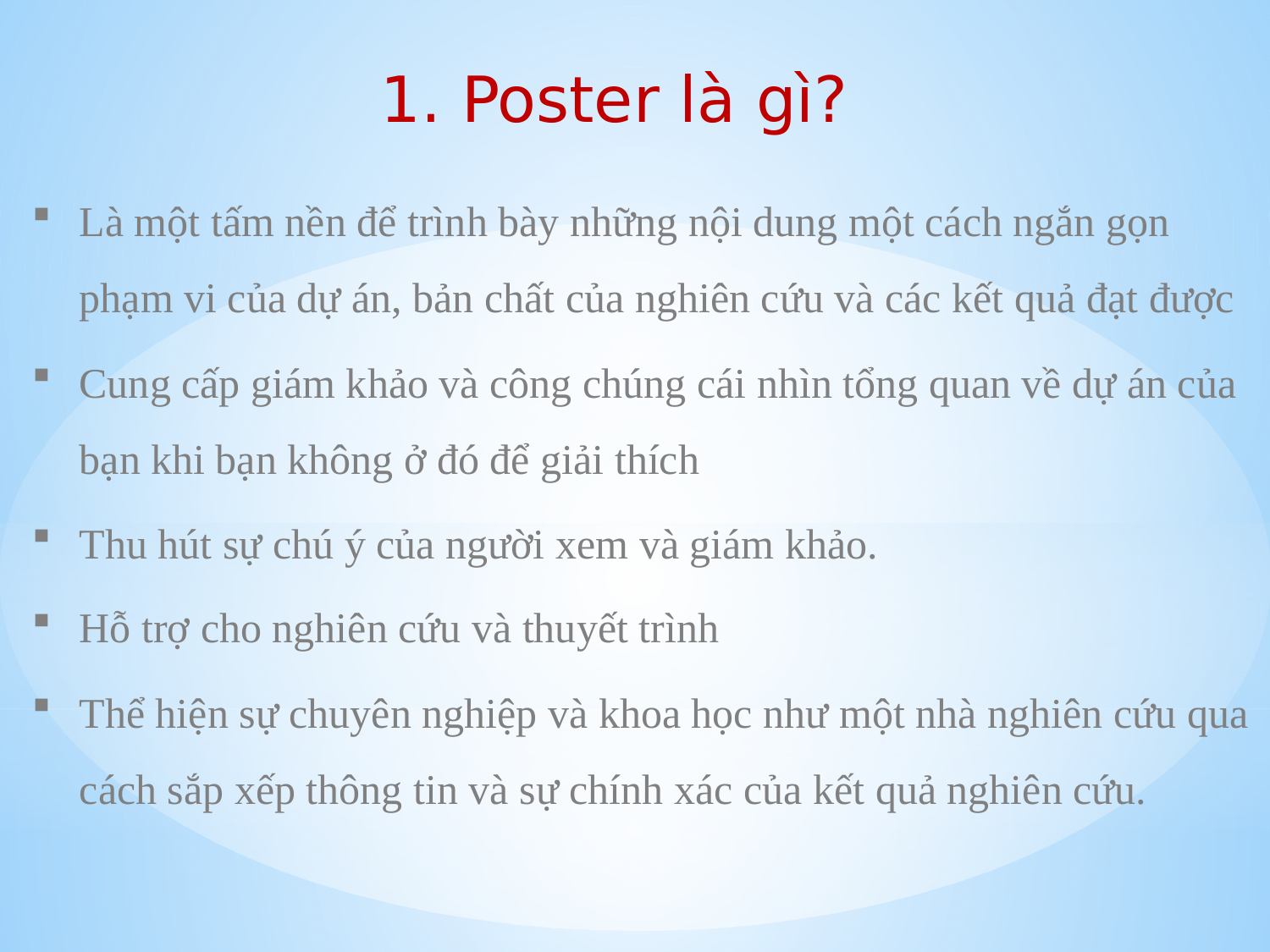

1. Poster là gì?
Là một tấm nền để trình bày những nội dung một cách ngắn gọn phạm vi của dự án, bản chất của nghiên cứu và các kết quả đạt được
Cung cấp giám khảo và công chúng cái nhìn tổng quan về dự án của bạn khi bạn không ở đó để giải thích
Thu hút sự chú ý của người xem và giám khảo.
Hỗ trợ cho nghiên cứu và thuyết trình
Thể hiện sự chuyên nghiệp và khoa học như một nhà nghiên cứu qua cách sắp xếp thông tin và sự chính xác của kết quả nghiên cứu.